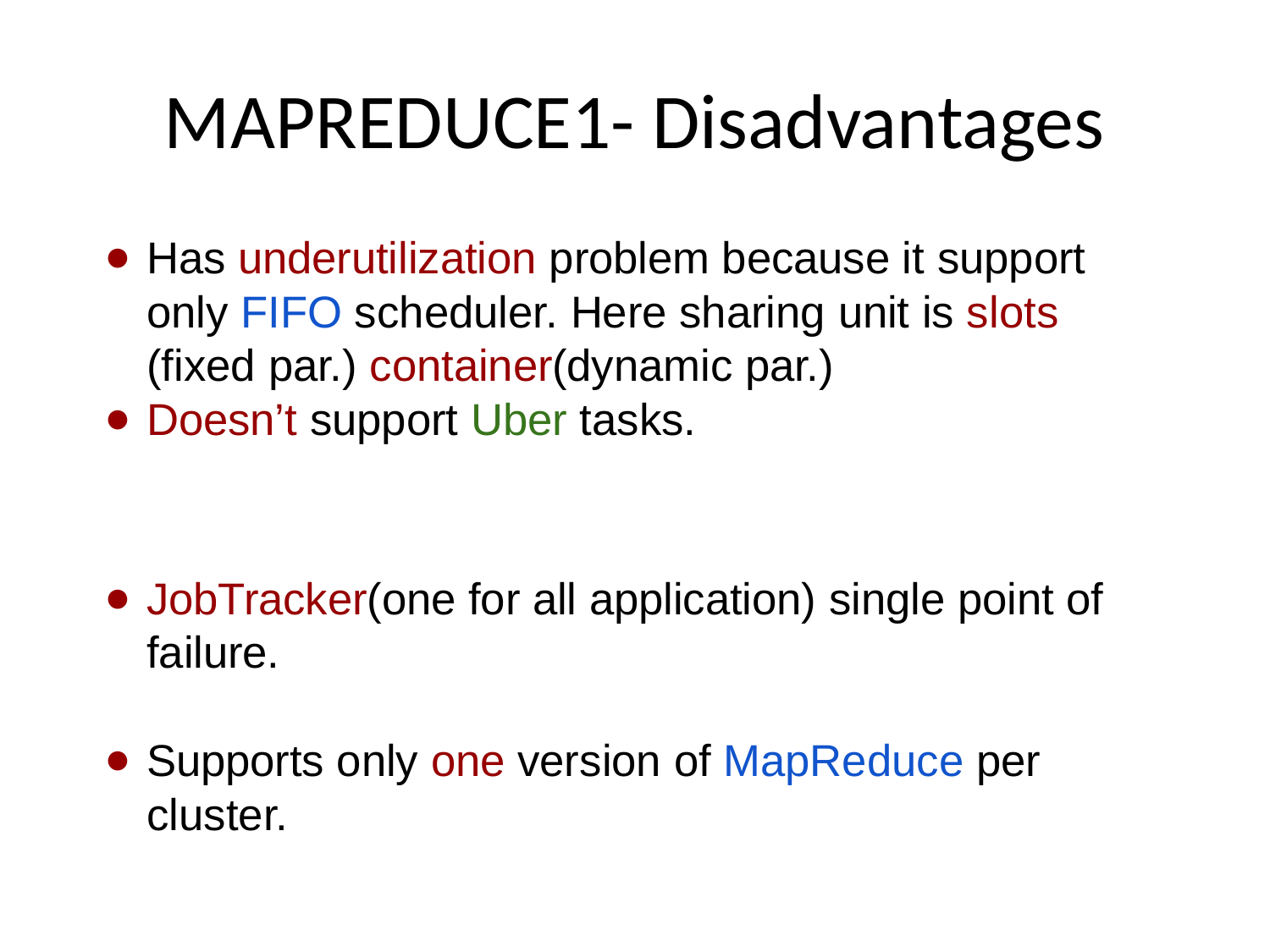

# MAPREDUCE1- Disadvantages
Has underutilization problem because it support  only FIFO scheduler. Here sharing unit is slots  (fixed par.) container(dynamic par.)
Doesn’t support Uber tasks.

JobTracker(one for all application) single point of  failure.

Supports only one version of MapReduce per  cluster.